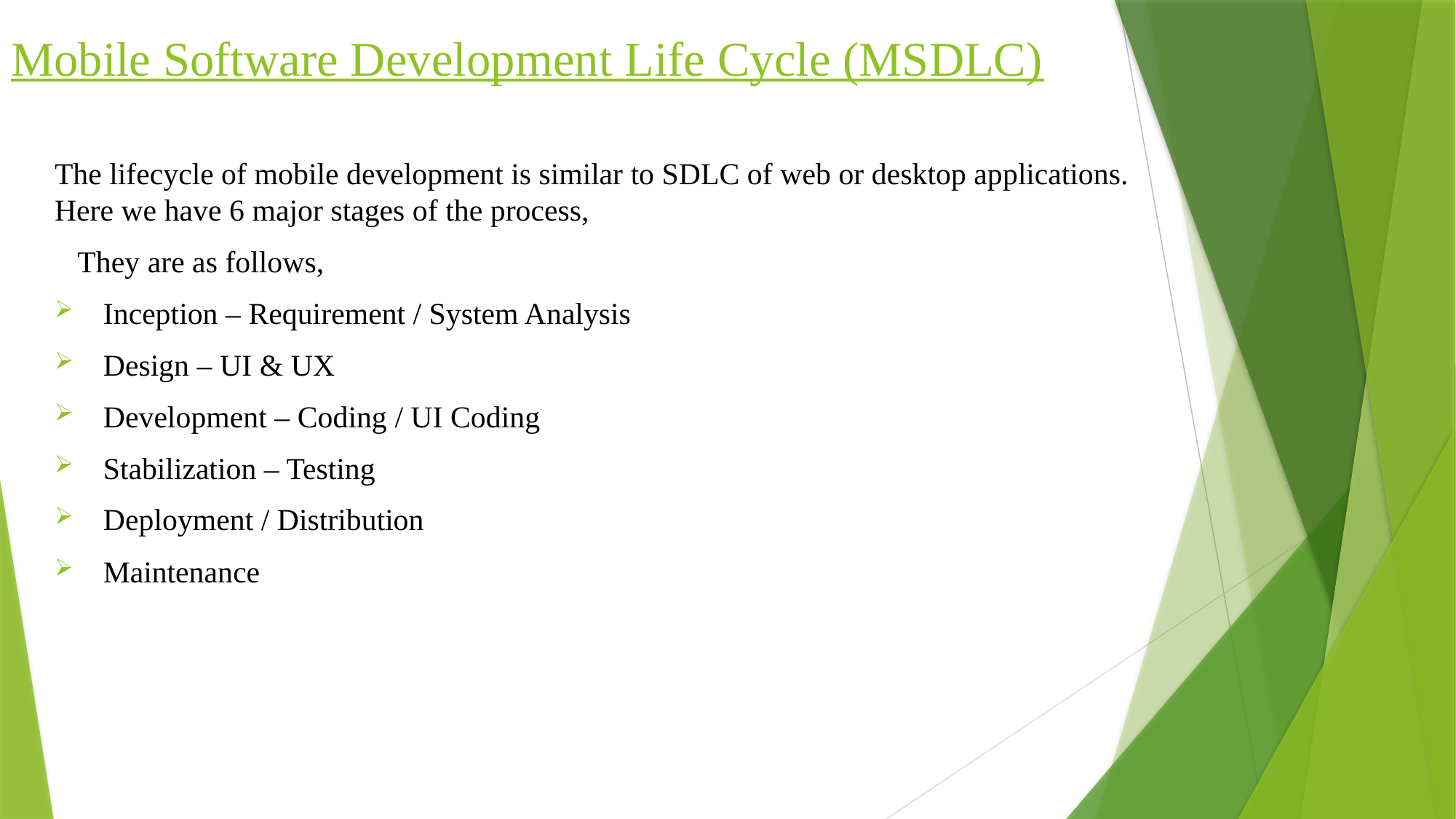

Mobile Software Development Life Cycle (MSDLC)
The lifecycle of mobile development is similar to SDLC of web or desktop applications. Here we have 6 major stages of the process,
   They are as follows,
 Inception – Requirement / System Analysis
 Design – UI & UX
 Development – Coding / UI Coding
 Stabilization – Testing
 Deployment / Distribution
 Maintenance